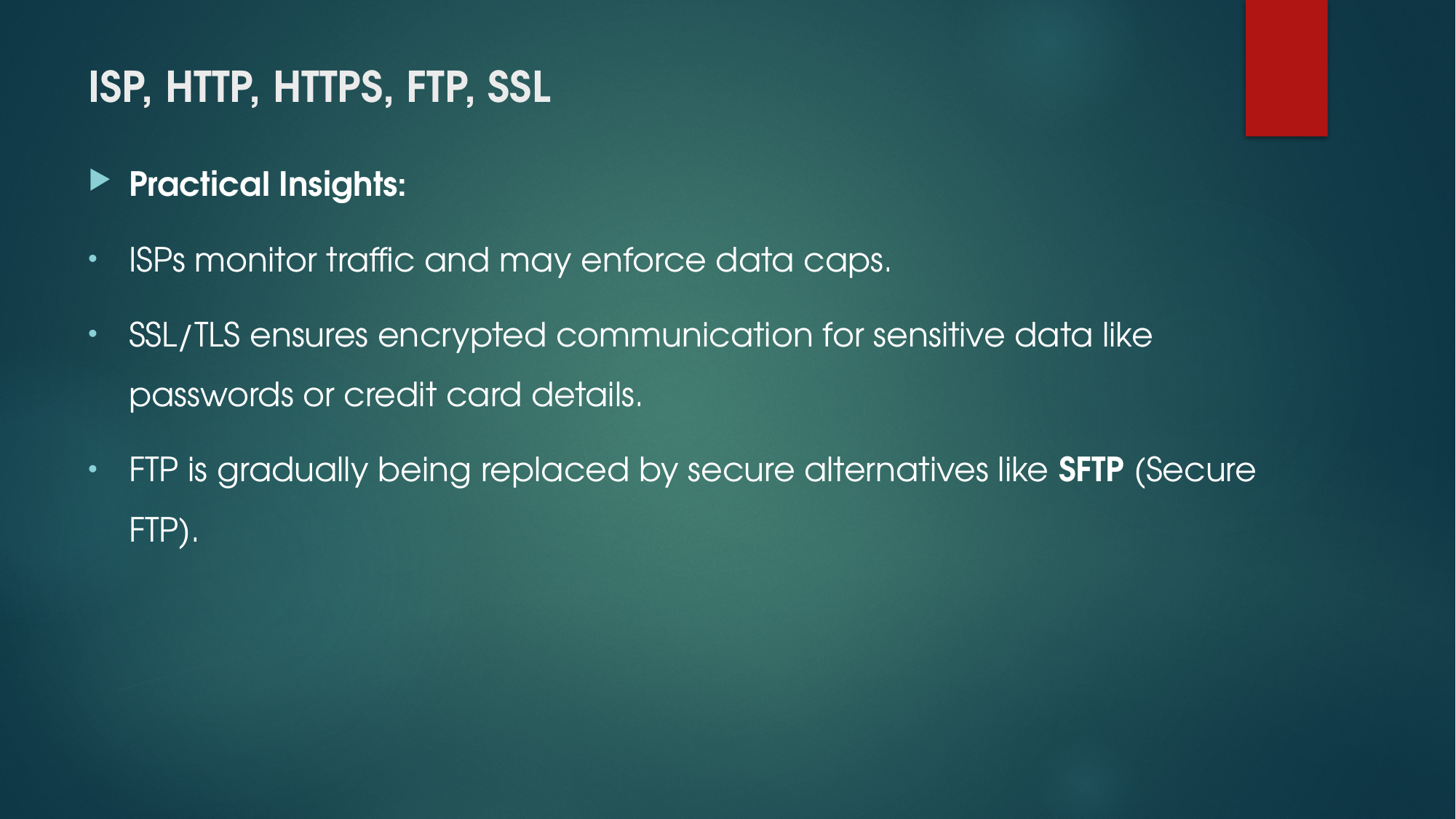

# ISP, HTTP, HTTPS, FTP, SSL
Practical Insights:
ISPs monitor traffic and may enforce data caps.
SSL/TLS ensures encrypted communication for sensitive data like passwords or credit card details.
FTP is gradually being replaced by secure alternatives like SFTP (Secure FTP).